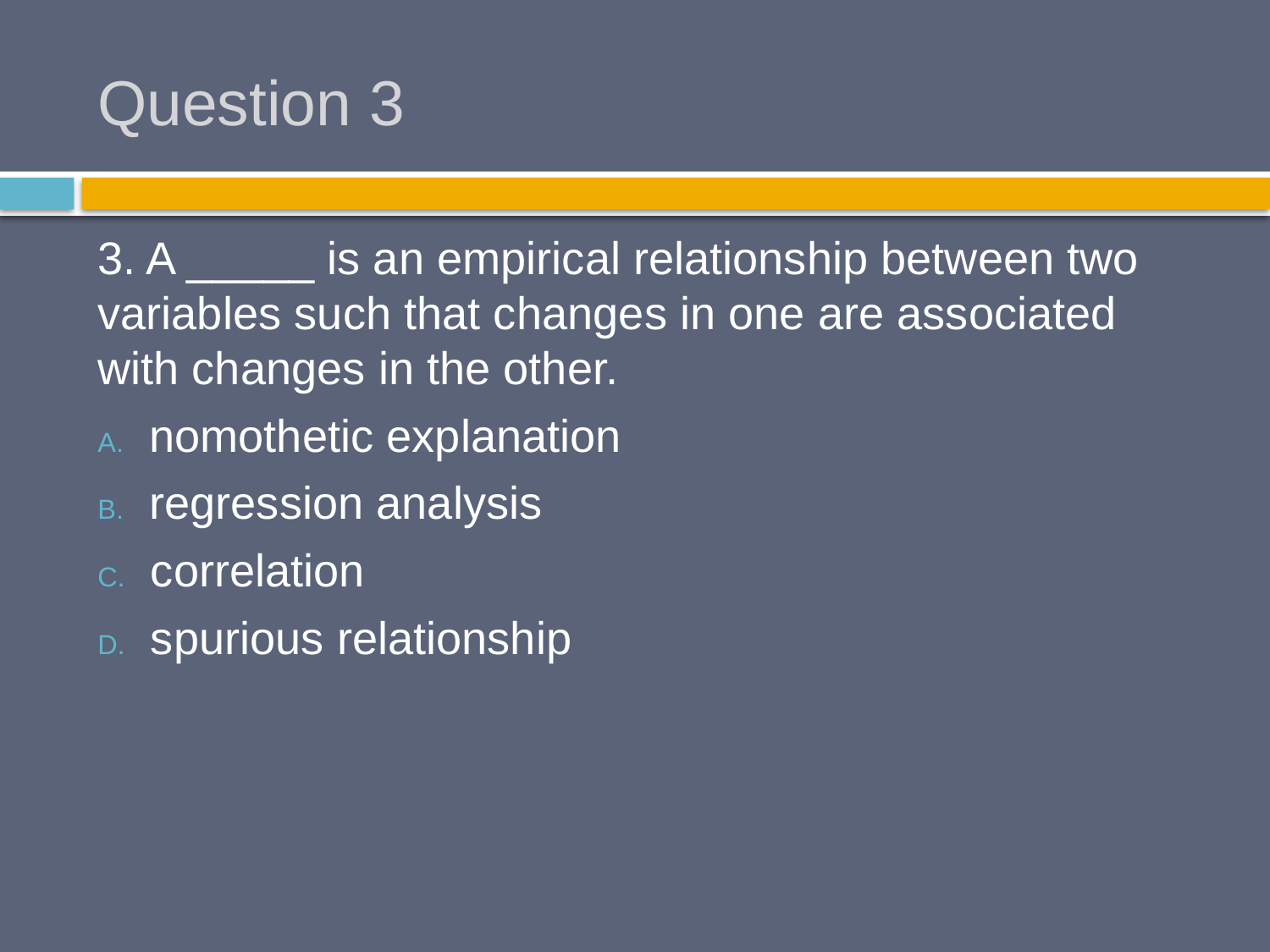

# Question 3
3. A _____ is an empirical relationship between two variables such that changes in one are associated with changes in the other.
  nomothetic explanation
  regression analysis
  correlation
  spurious relationship